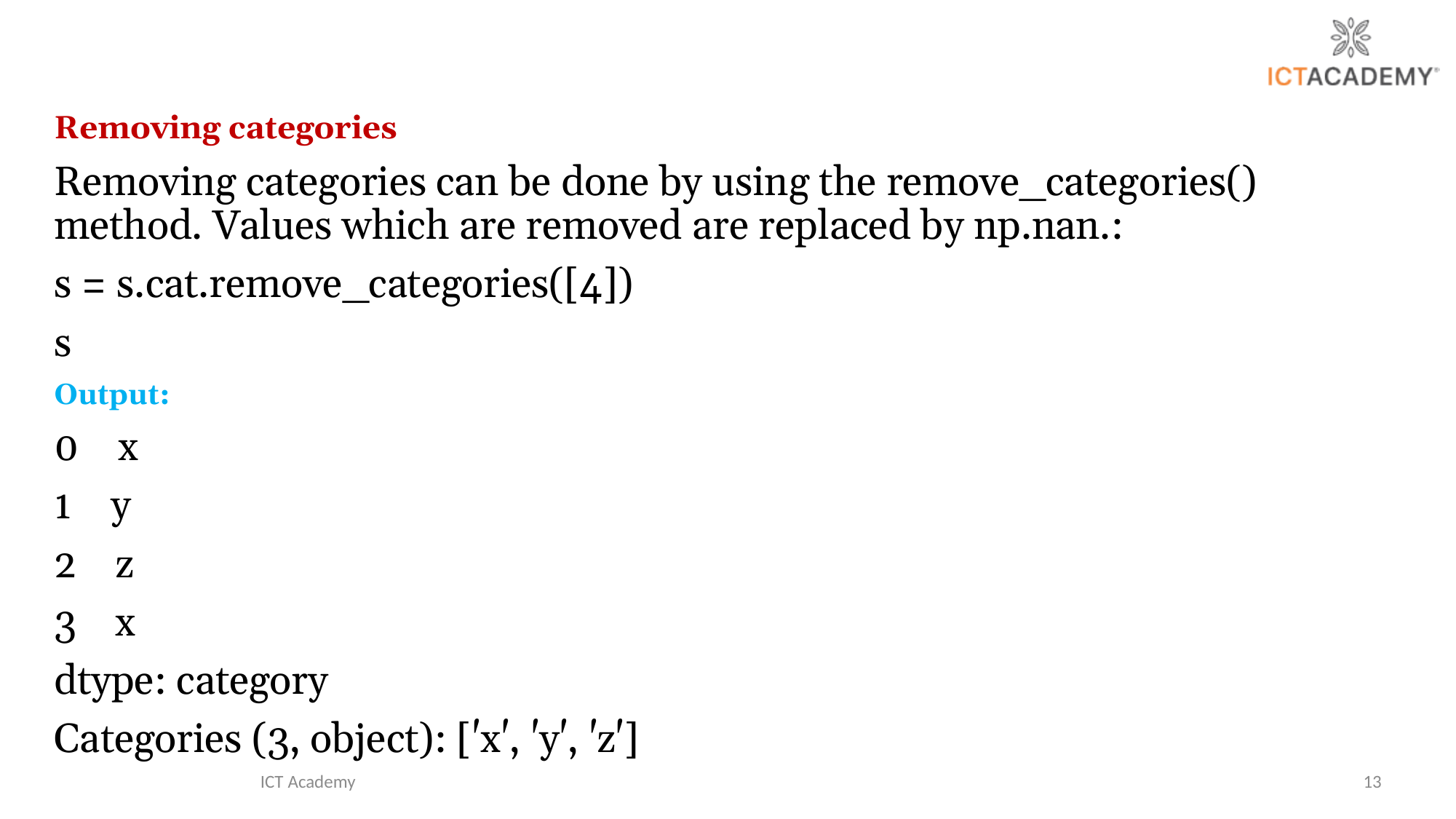

Removing categories
Removing categories can be done by using the remove_categories() method. Values which are removed are replaced by np.nan.:
s = s.cat.remove_categories([4])
s
Output:
0    x
1    y
2    z
3    x
dtype: category
Categories (3, object): ['x', 'y', 'z']
ICT Academy
13